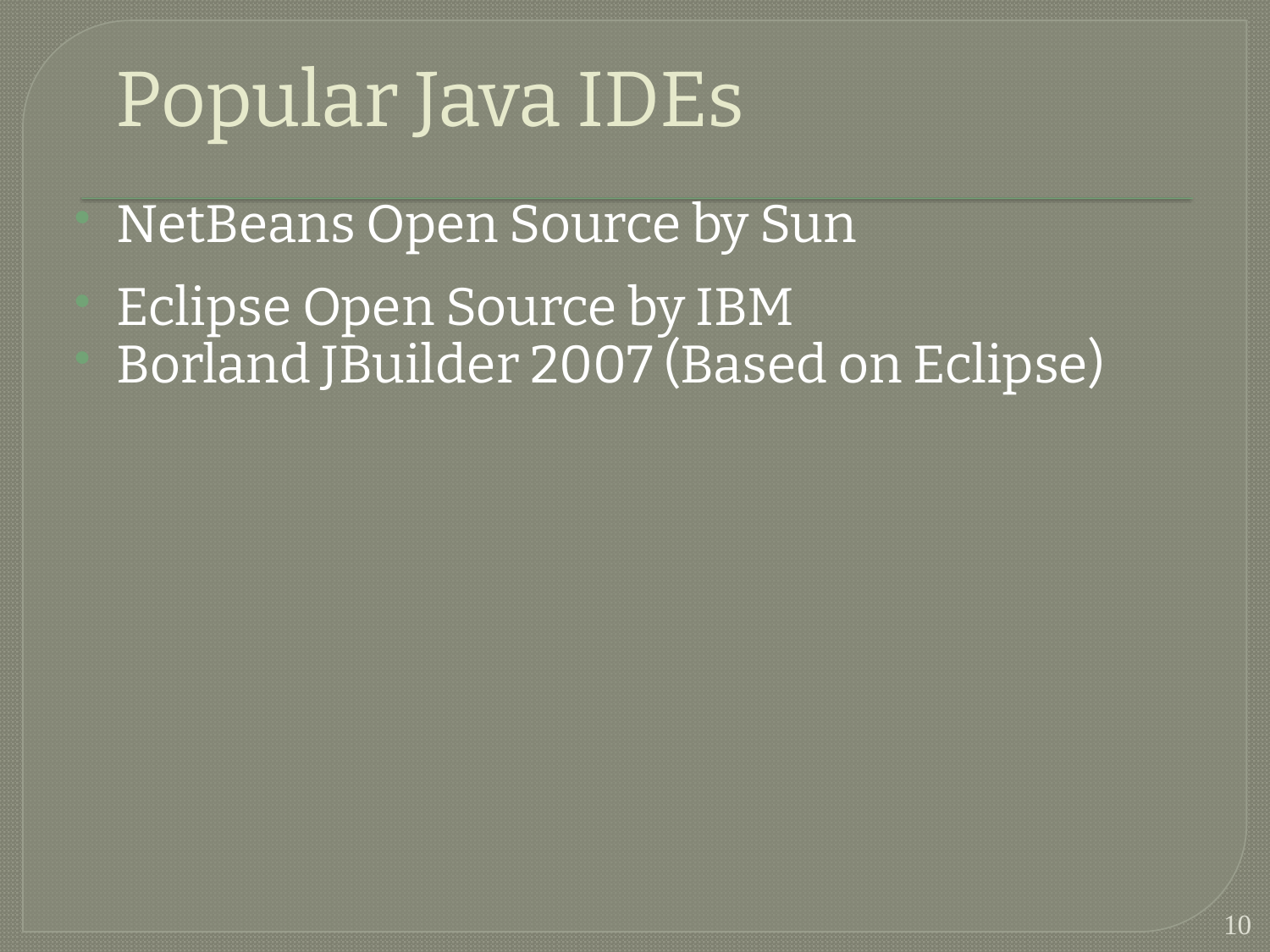

# Popular Java IDEs
NetBeans Open Source by Sun
Eclipse Open Source by IBM
Borland JBuilder 2007 (Based on Eclipse)
10